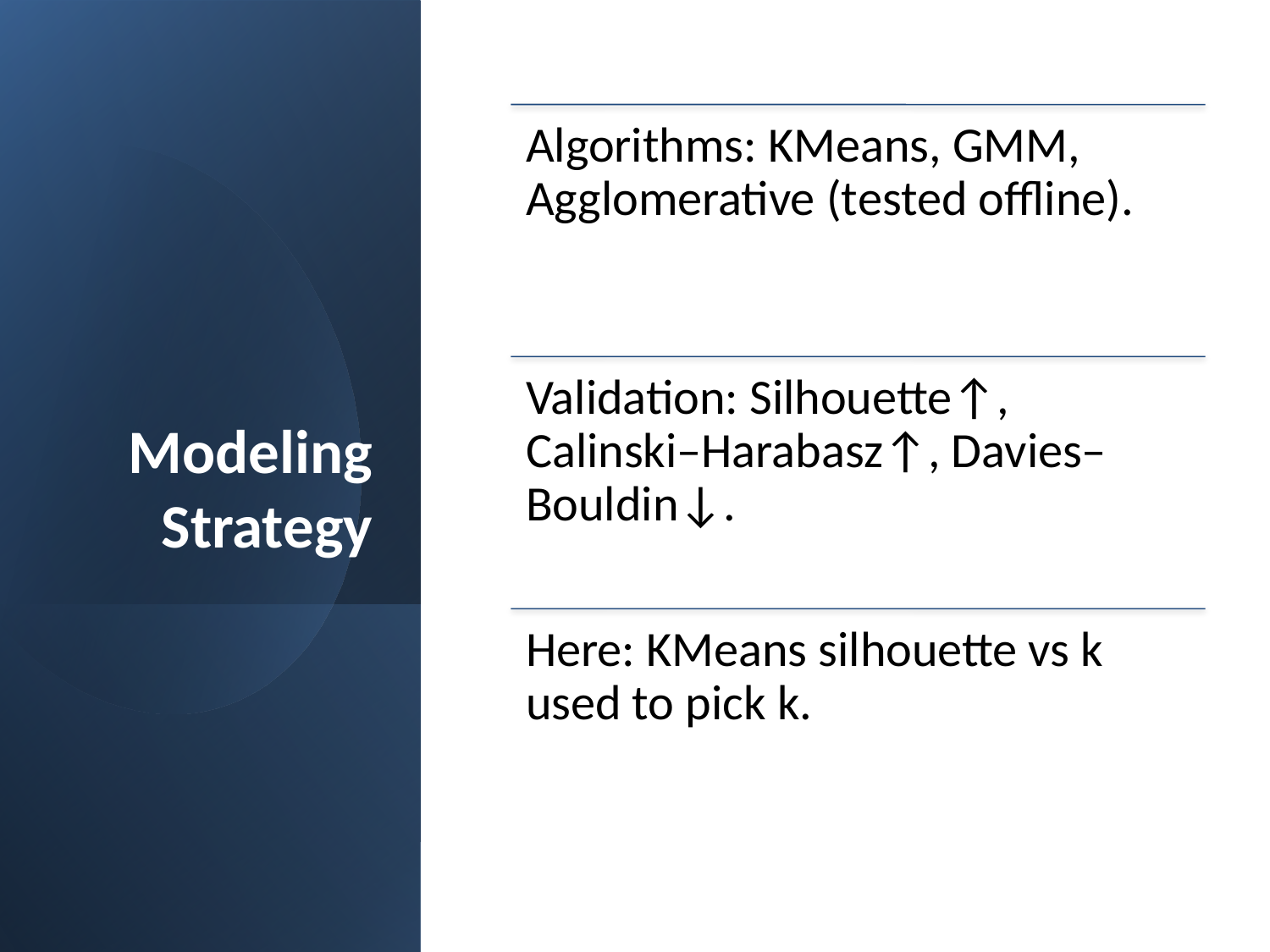

Algorithms: KMeans, GMM, Agglomerative (tested offline).
Validation: Silhouette↑, Calinski–Harabasz↑, Davies–Bouldin↓.
Here: KMeans silhouette vs k used to pick k.

# Modeling Strategy